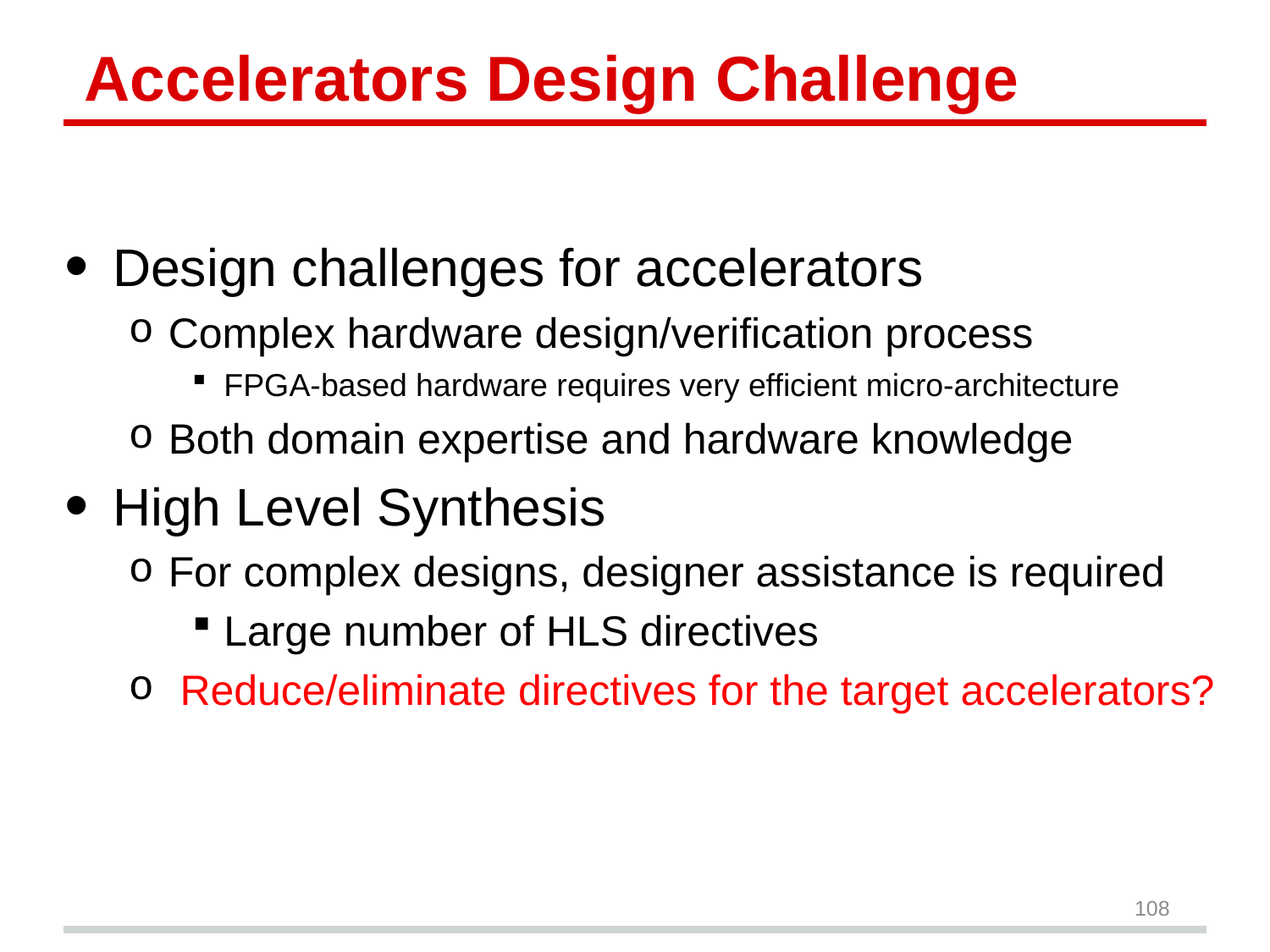

# Accelerators Design Challenge
Design challenges for accelerators
Complex hardware design/verification process
FPGA-based hardware requires very efficient micro-architecture
Both domain expertise and hardware knowledge
High Level Synthesis
For complex designs, designer assistance is required
Large number of HLS directives
 Reduce/eliminate directives for the target accelerators?
108